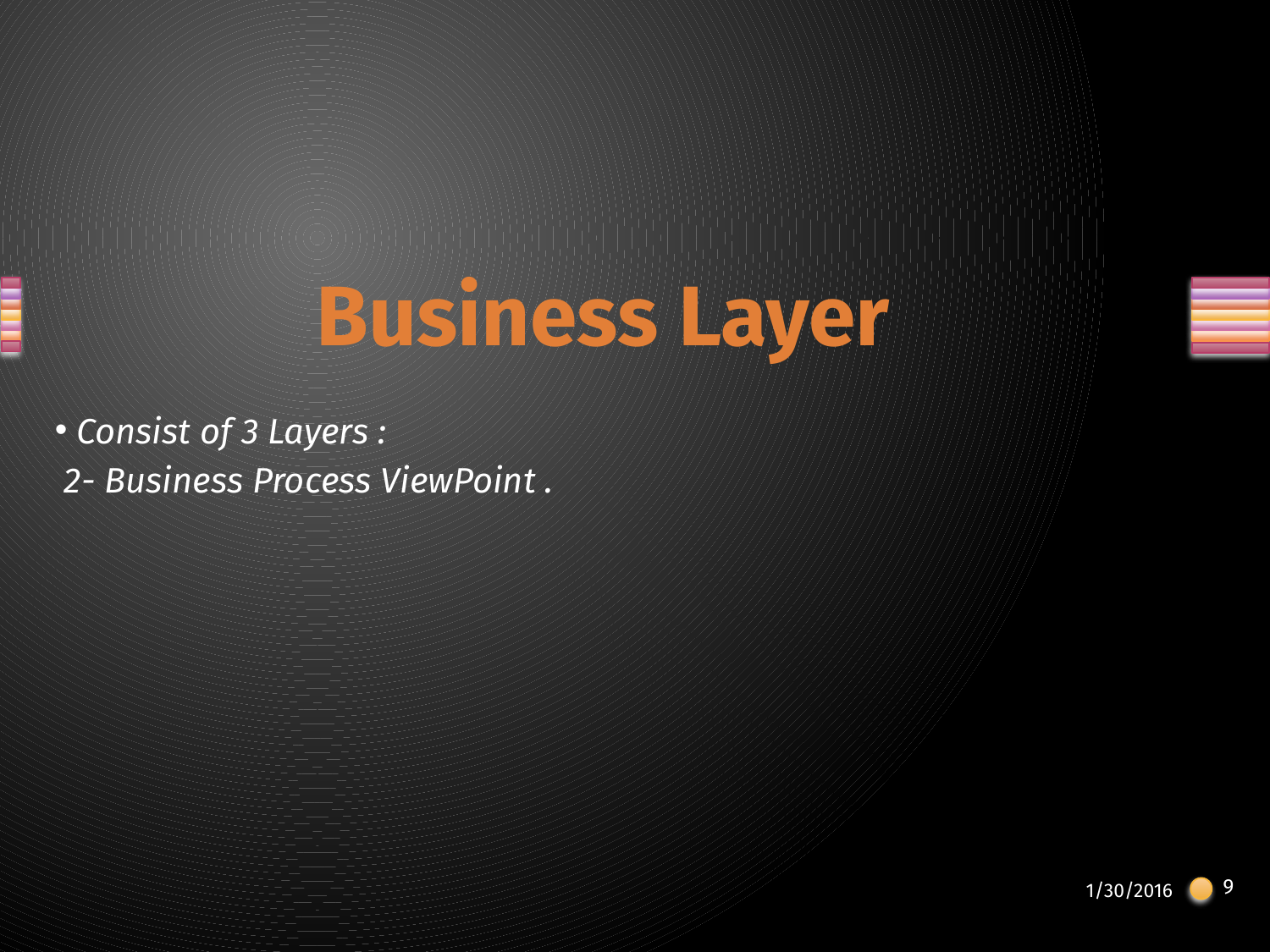

#
Business Layer
 Consist of 3 Layers :
 2- Business Process ViewPoint .
9
1/30/2016